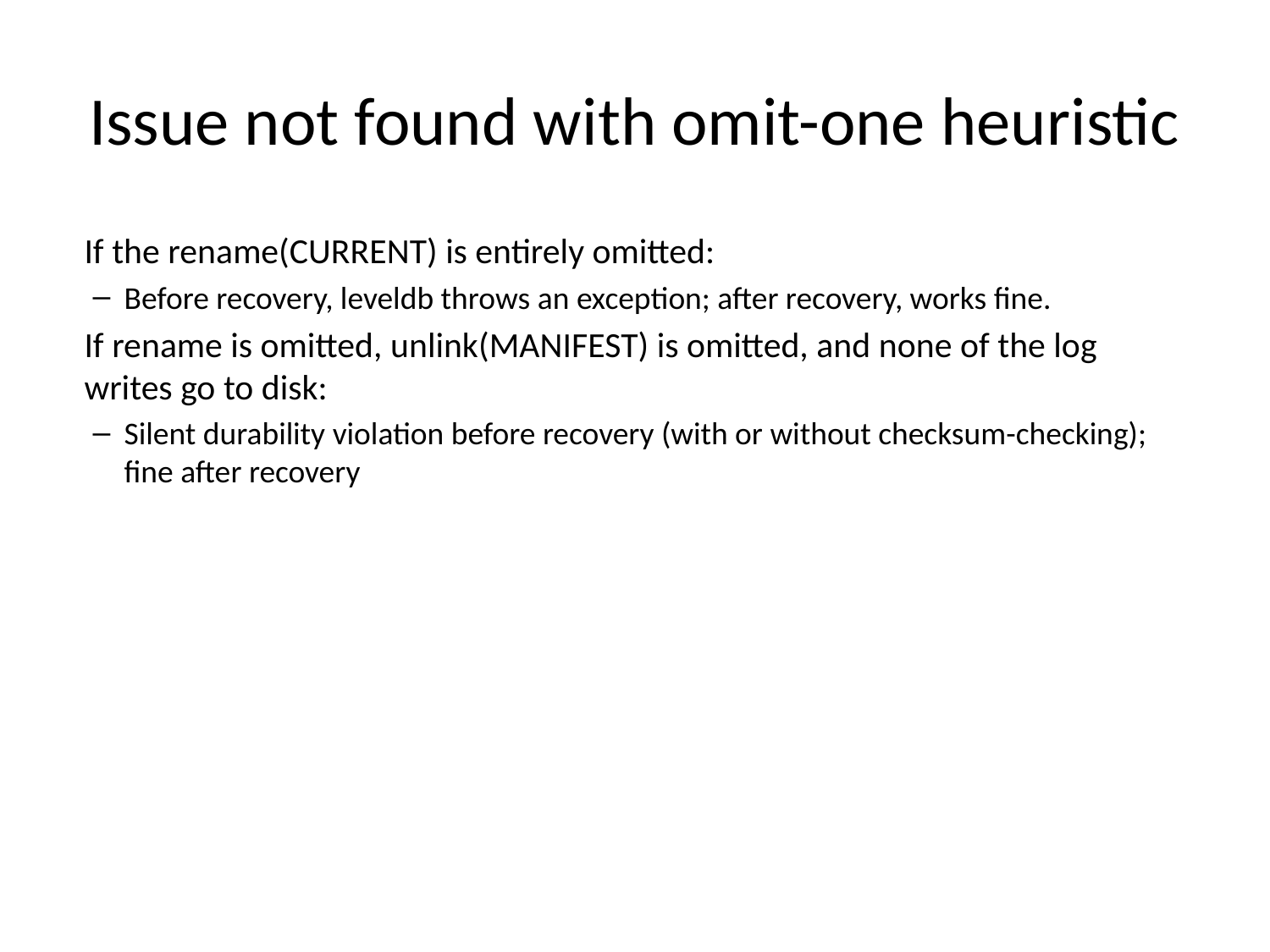

# Issue not found with omit-one heuristic
If the rename(CURRENT) is entirely omitted:
Before recovery, leveldb throws an exception; after recovery, works fine.
If rename is omitted, unlink(MANIFEST) is omitted, and none of the log writes go to disk:
Silent durability violation before recovery (with or without checksum-checking); fine after recovery